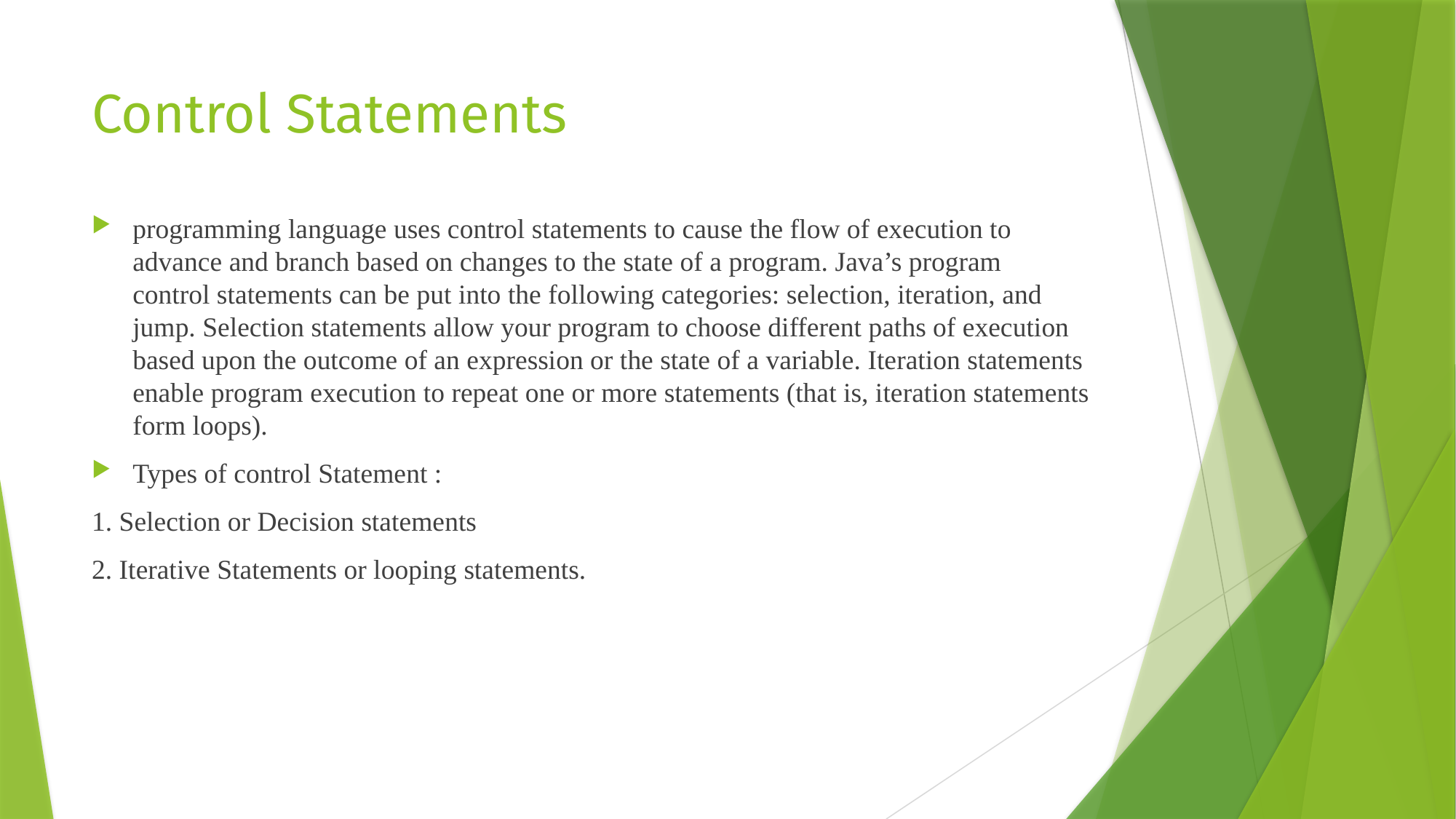

# Control Statements
programming language uses control statements to cause the flow of execution to
advance and branch based on changes to the state of a program. Java’s program
control statements can be put into the following categories: selection, iteration, and
jump. Selection statements allow your program to choose different paths of execution based upon the outcome of an expression or the state of a variable. Iteration statements enable program execution to repeat one or more statements (that is, iteration statements form loops).
Types of control Statement :
1. Selection or Decision statements
2. Iterative Statements or looping statements.